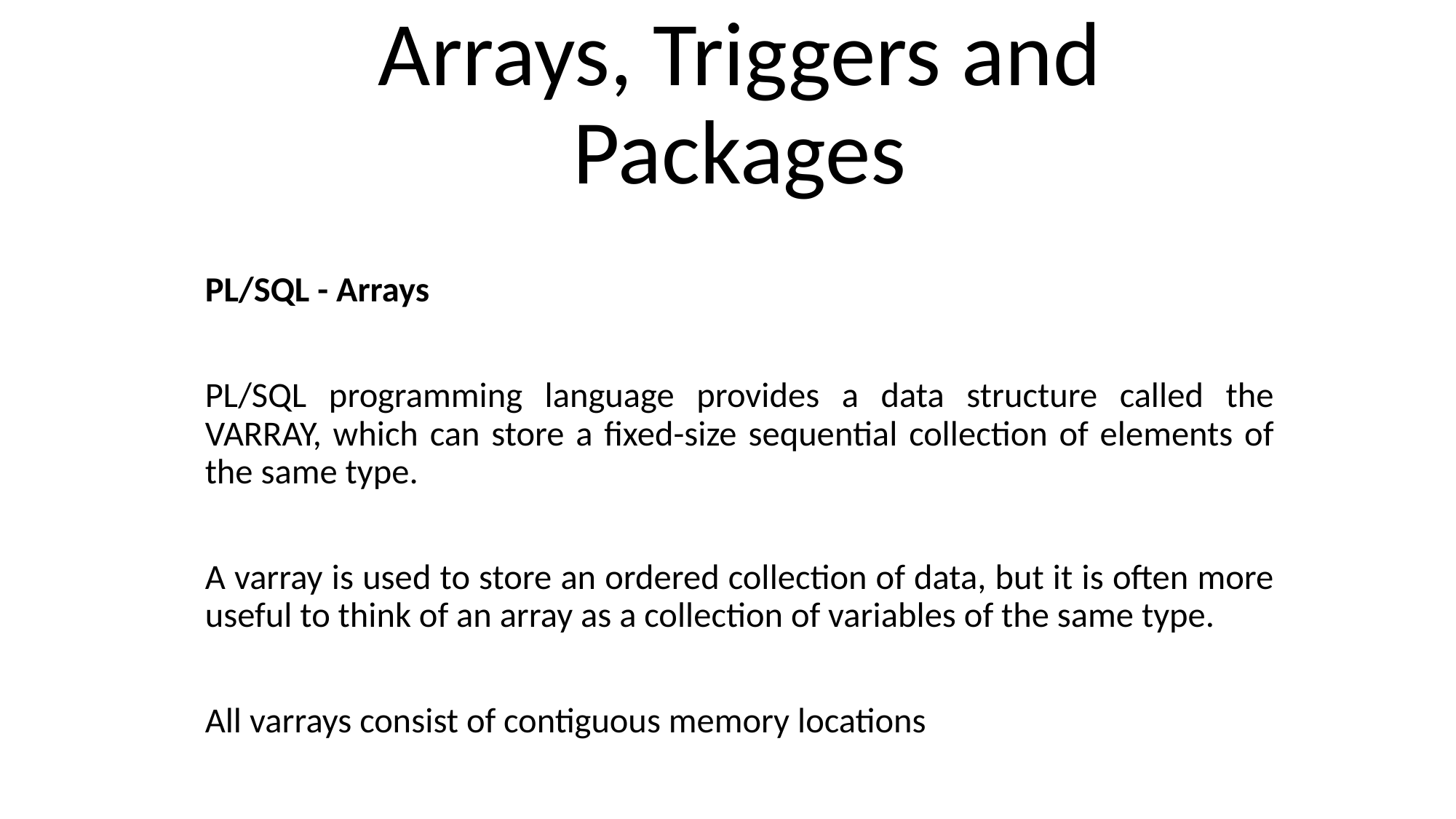

# Arrays, Triggers and Packages
PL/SQL - Arrays

PL/SQL programming language provides a data structure called the VARRAY, which can store a fixed-size sequential collection of elements of the same type.

A varray is used to store an ordered collection of data, but it is often more useful to think of an array as a collection of variables of the same type.

All varrays consist of contiguous memory locations